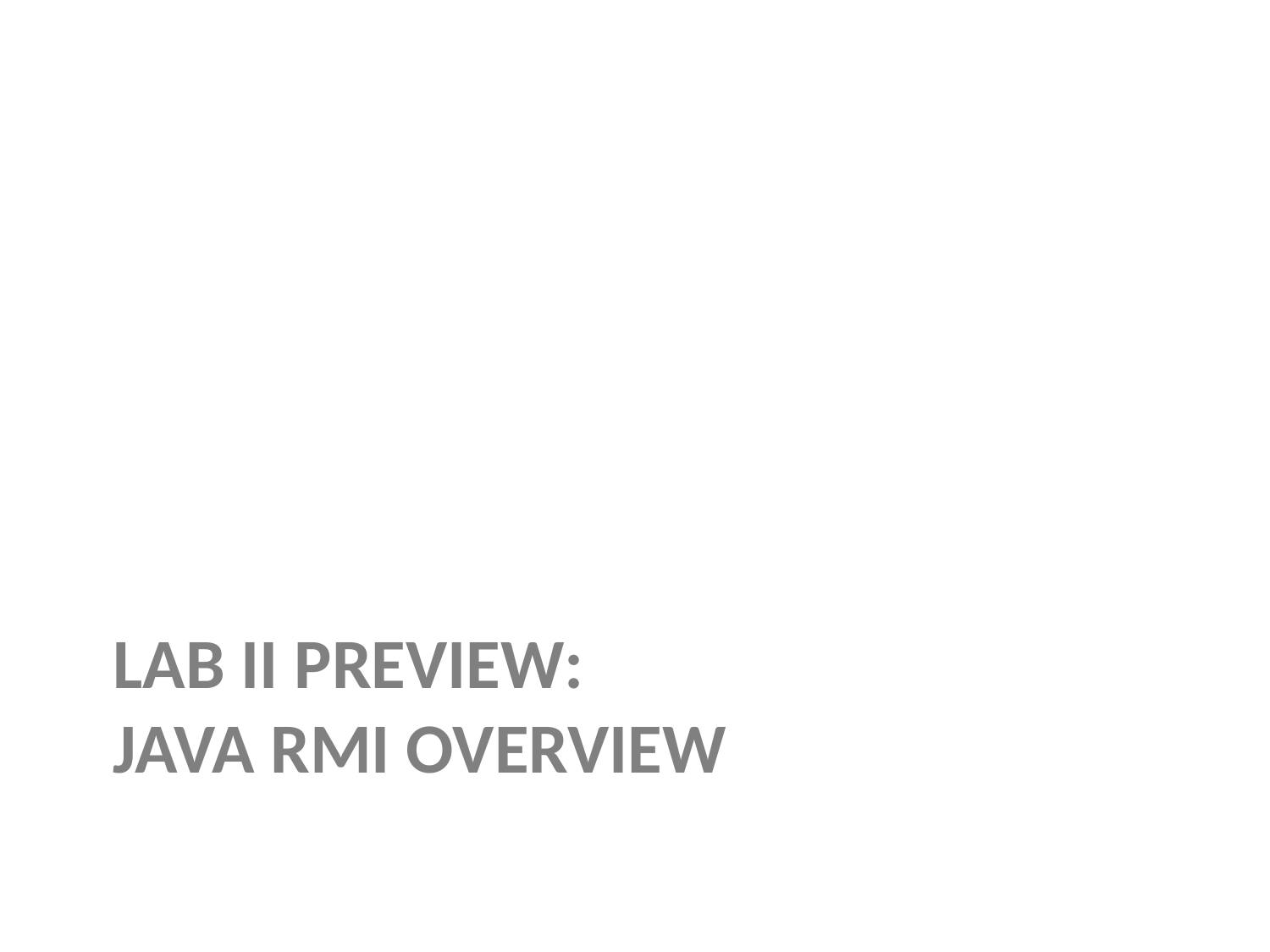

# LAB II PREVIEW: JAVA RMI OVERVIEW